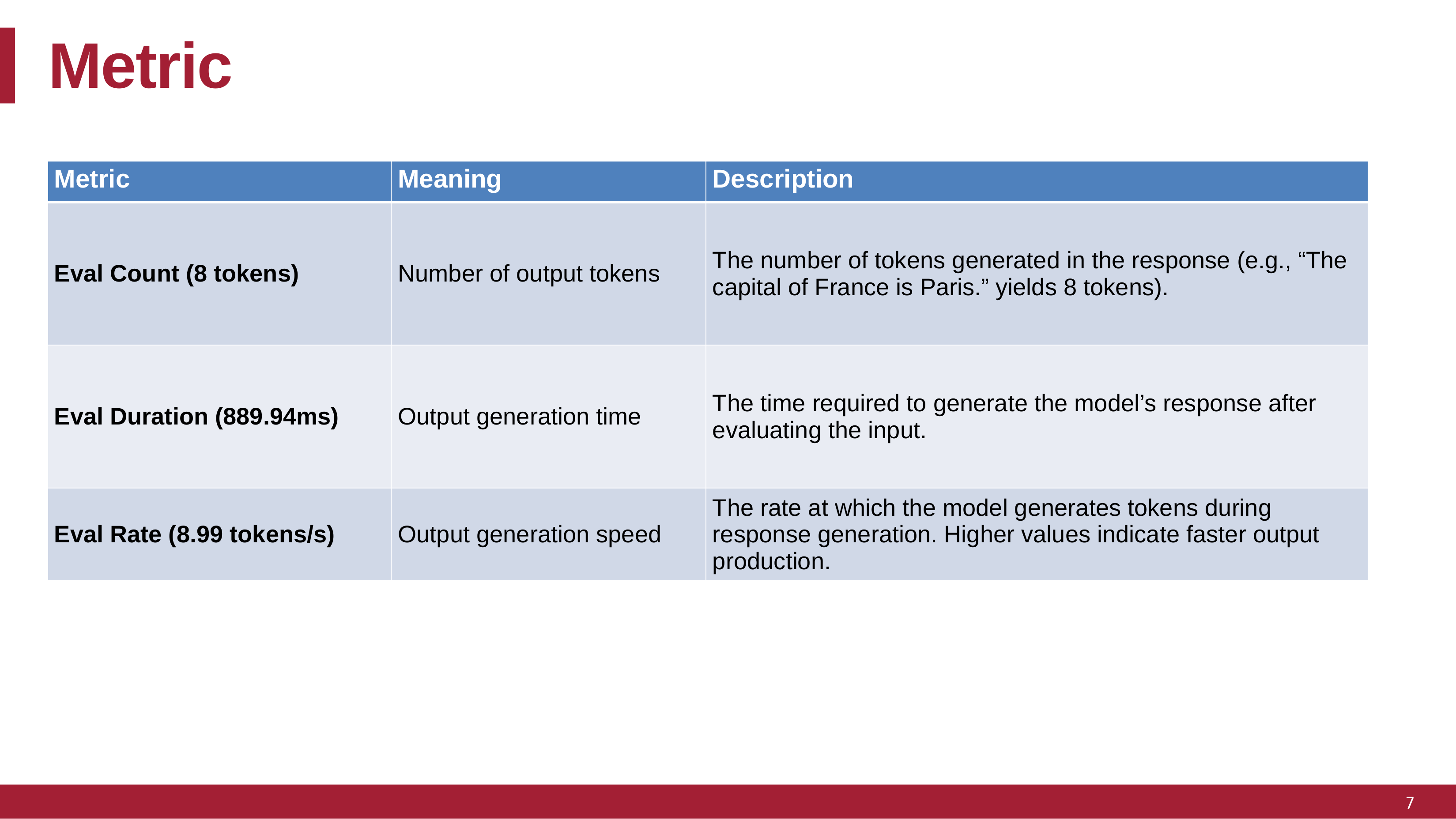

Metric
| Metric | Meaning | Description |
| --- | --- | --- |
| Eval Count (8 tokens) | Number of output tokens | The number of tokens generated in the response (e.g., “The capital of France is Paris.” yields 8 tokens). |
| Eval Duration (889.94ms) | Output generation time | The time required to generate the model’s response after evaluating the input. |
| Eval Rate (8.99 tokens/s) | Output generation speed | The rate at which the model generates tokens during response generation. Higher values indicate faster output production. |
7